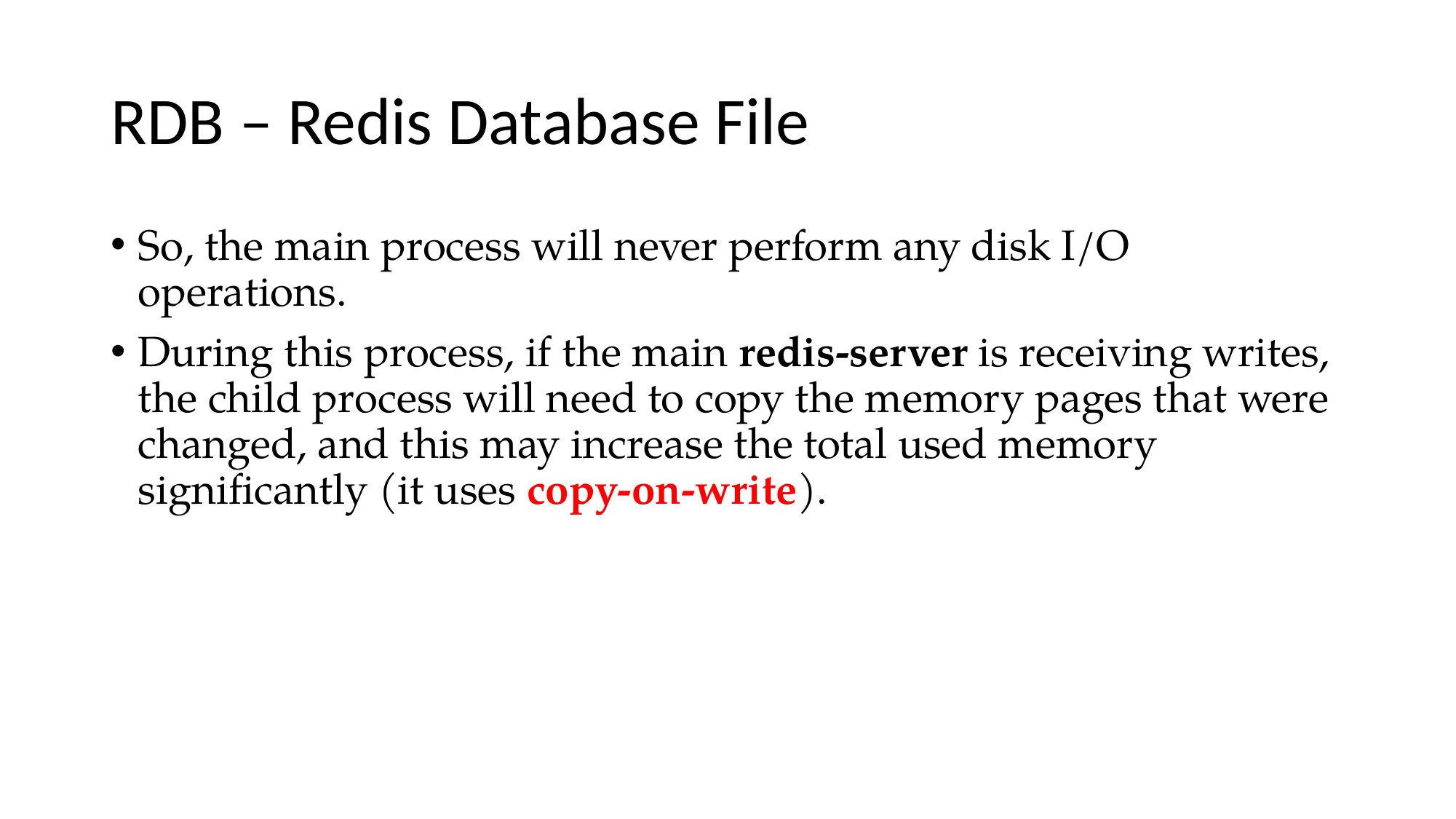

# RDB – Redis Database File
So, the main process will never perform any disk I/O operations.
During this process, if the main redis-server is receiving writes, the child process will need to copy the memory pages that were changed, and this may increase the total used memory significantly (it uses copy-on-write).